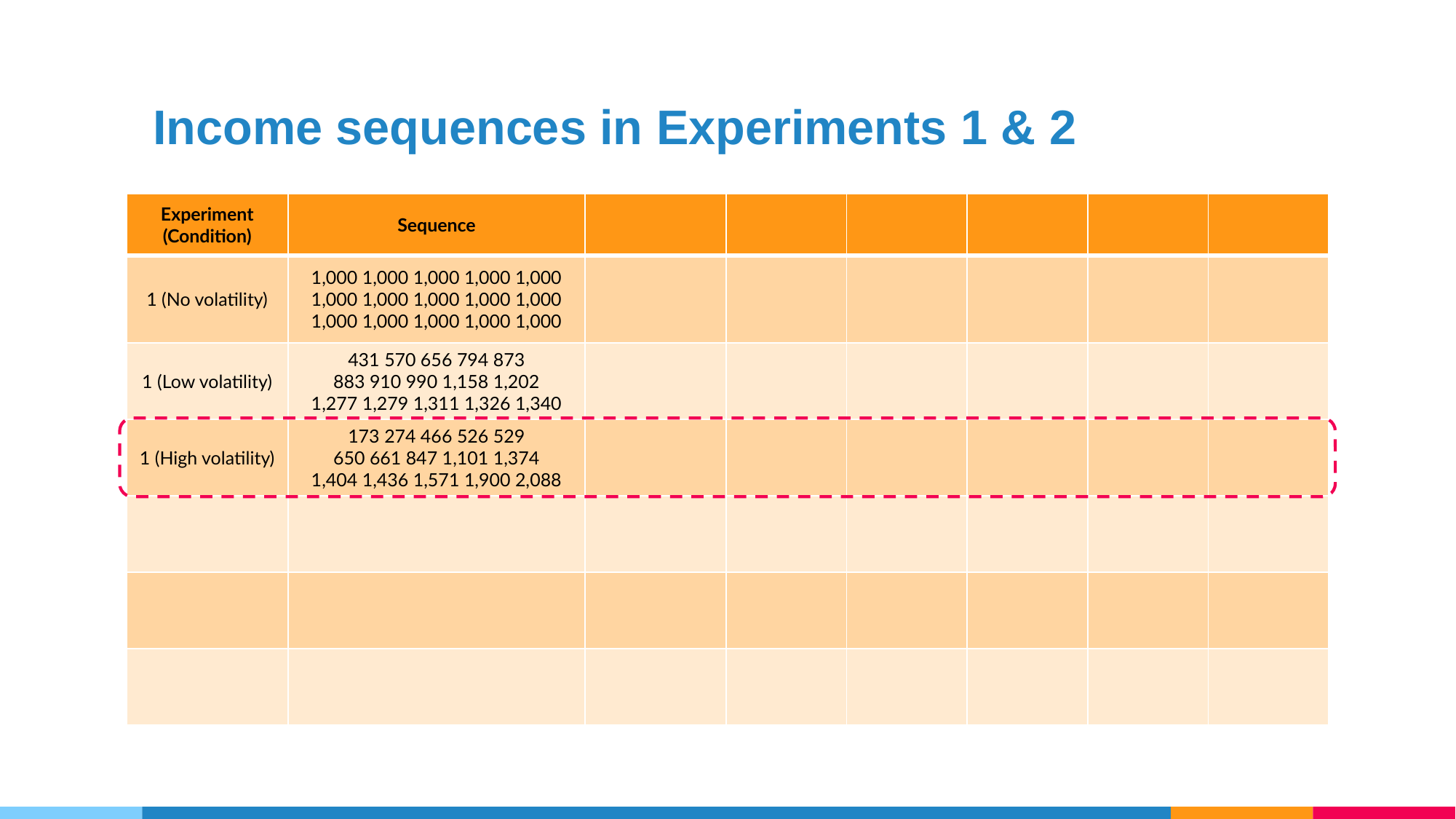

# Income sequences in Experiments 1 & 2
| Experiment (Condition) | Sequence | Coefficient of Variation (CV) | Min | Max | Range | Pairwise Distance | Variety |
| --- | --- | --- | --- | --- | --- | --- | --- |
| 1 (No volatility) | 1,000 1,000 1,000 1,000 1,000 1,000 1,000 1,000 1,000 1,000 1,000 1,000 1,000 1,000 1,000 | 0.00 | 1,000 | 1,000 | 0 | 0 | 1 |
| 1 (Low volatility) | 431 570 656 794 873 883 910 990 1,158 1,202 1,277 1,279 1,311 1,326 1,340 | 0.30 | 431 | 1,340 | 909 | 72,848 | 15 |
| 1 (High volatility) | 173 274 466 526 529 650 661 847 1,101 1,374 1,404 1,436 1,571 1,900 2,088 | 0.60 | 173 | 2,088 | 1,915 | 147,356 | 15 |
| 2 (Same range) | 173 881 911 929 946 952 956 981 989 996 1,022 1,041 1,063 1,072 2,088 | 0.37 | 173 | 2,088 | 1,915 | 64,432 | 15 |
| 2 (Same min) | 173 552 654 851 863 864 889 1,017 1,036 1,211 1,240 1,257 1,310 1,503 1,580 | 0.37 | 173 | 1,580 | 1,407 | 89,724 | 15 |
| 2 (Same max) | 681 689 746 767 772 782 785 816 983 994 1,029 1,242 1,275 1,351 2,088 | 0.37 | 681 | 2,088 | 1,407 | 79,036 | 15 |